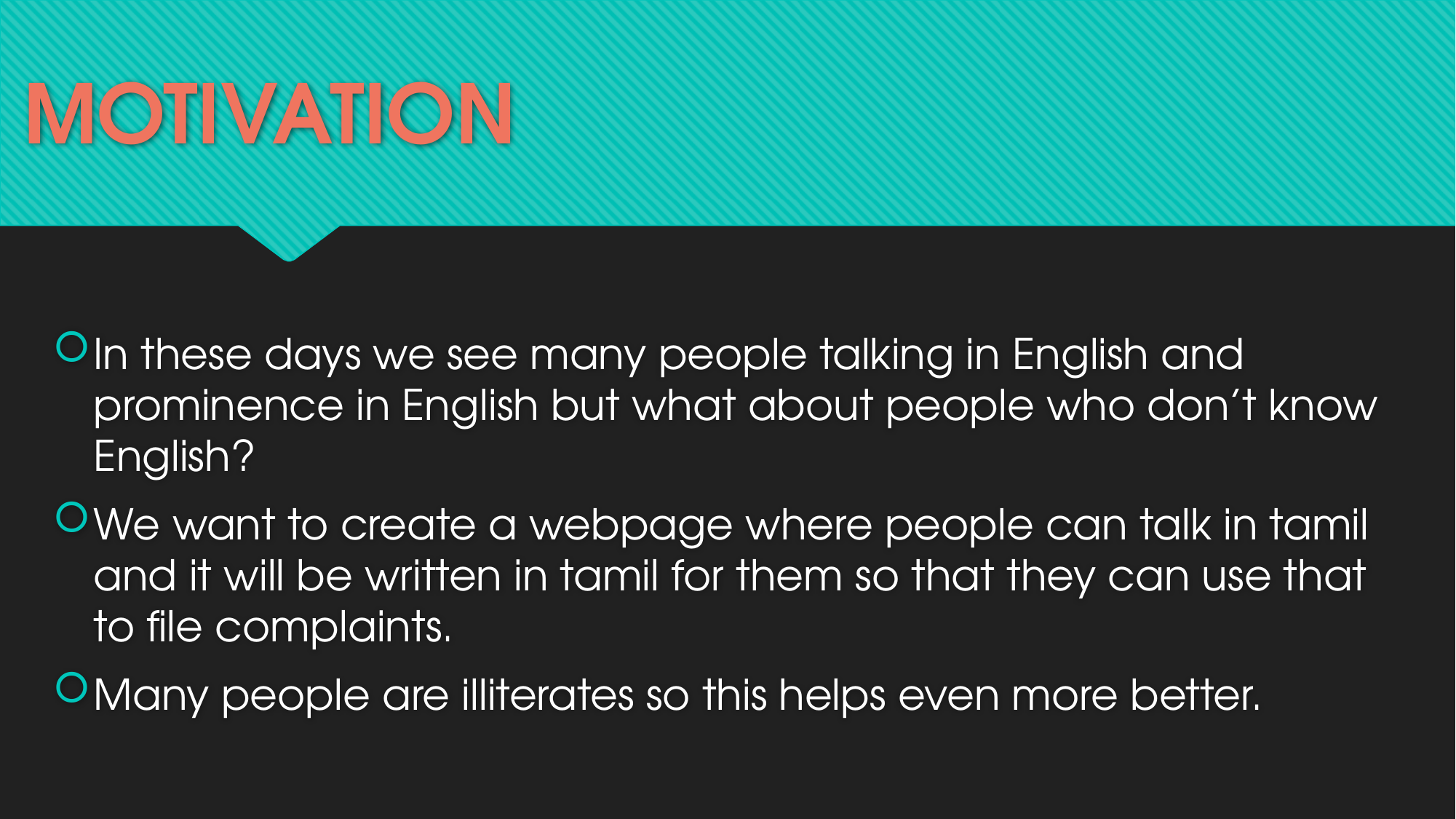

# MOTIVATION
In these days we see many people talking in English and prominence in English but what about people who don’t know English?
We want to create a webpage where people can talk in tamil and it will be written in tamil for them so that they can use that to file complaints.
Many people are illiterates so this helps even more better.